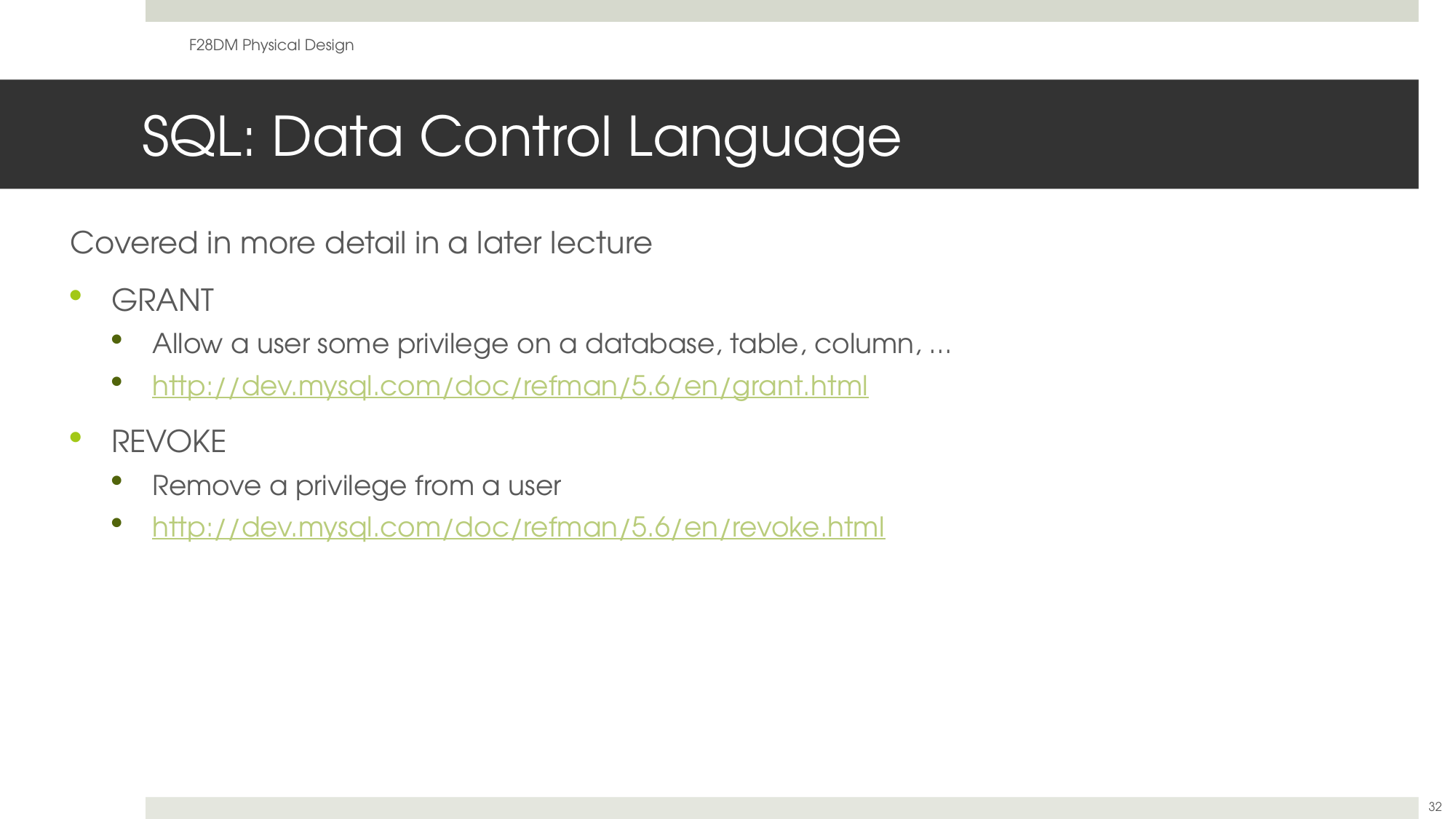

F28DM Physical Design

# SQL: Data Control Language
Covered in more detail in a later lecture
GRANT
Allow a user some privilege on a database, table, column, …
http://dev.mysql.com/doc/refman/5.6/en/grant.html
REVOKE
Remove a privilege from a user
http://dev.mysql.com/doc/refman/5.6/en/revoke.html

32